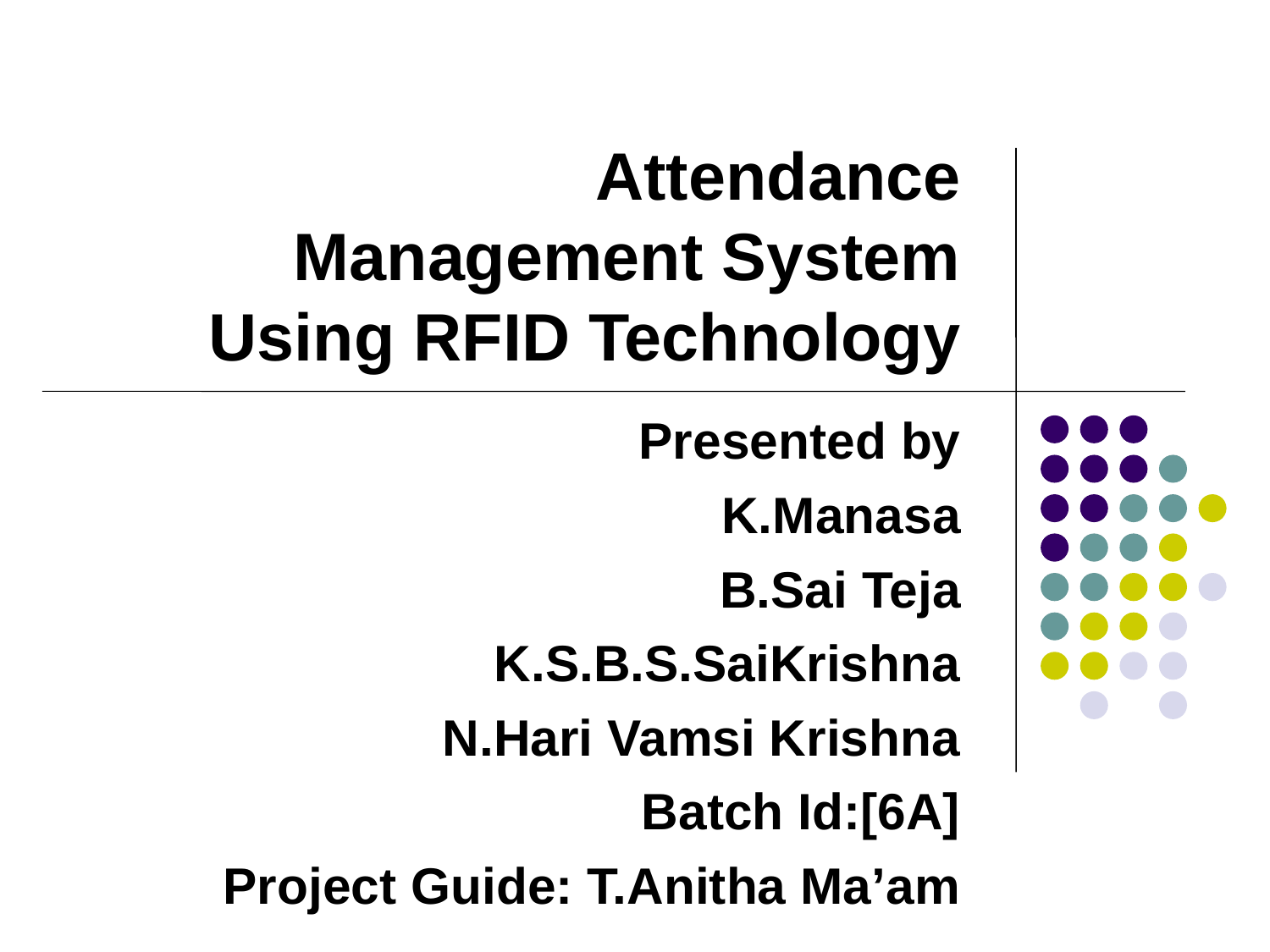

# Attendance Management System Using RFID Technology
Presented by
K.Manasa
B.Sai Teja
K.S.B.S.SaiKrishna
N.Hari Vamsi Krishna
Batch Id:[6A]
Project Guide: T.Anitha Ma’am